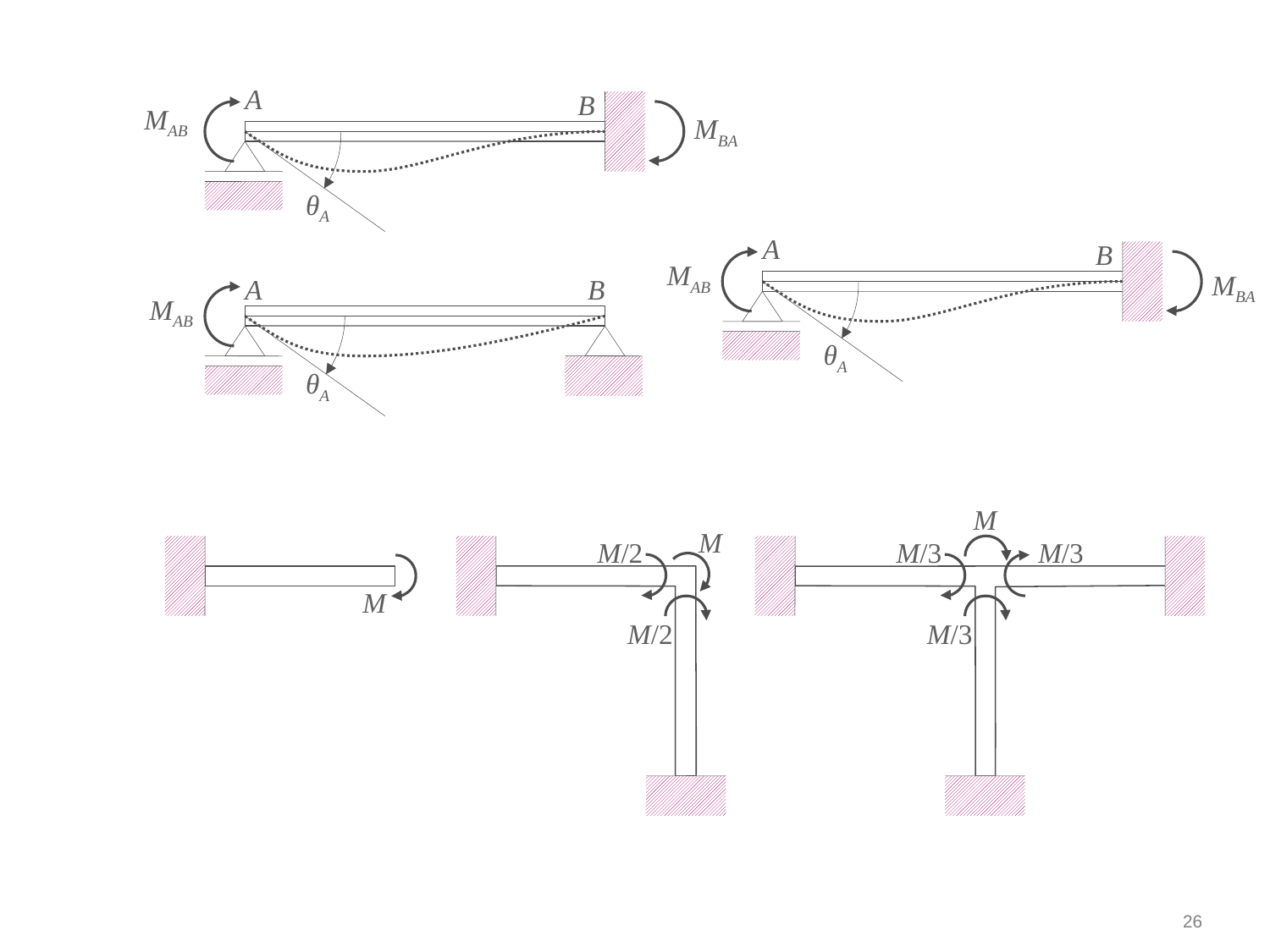

A
B

MAB

MBA

θA

A
B

MAB

MBA

θA

A
B

MAB

θA
M
M/3
M/3

M/3
M
M/2

M/2

M